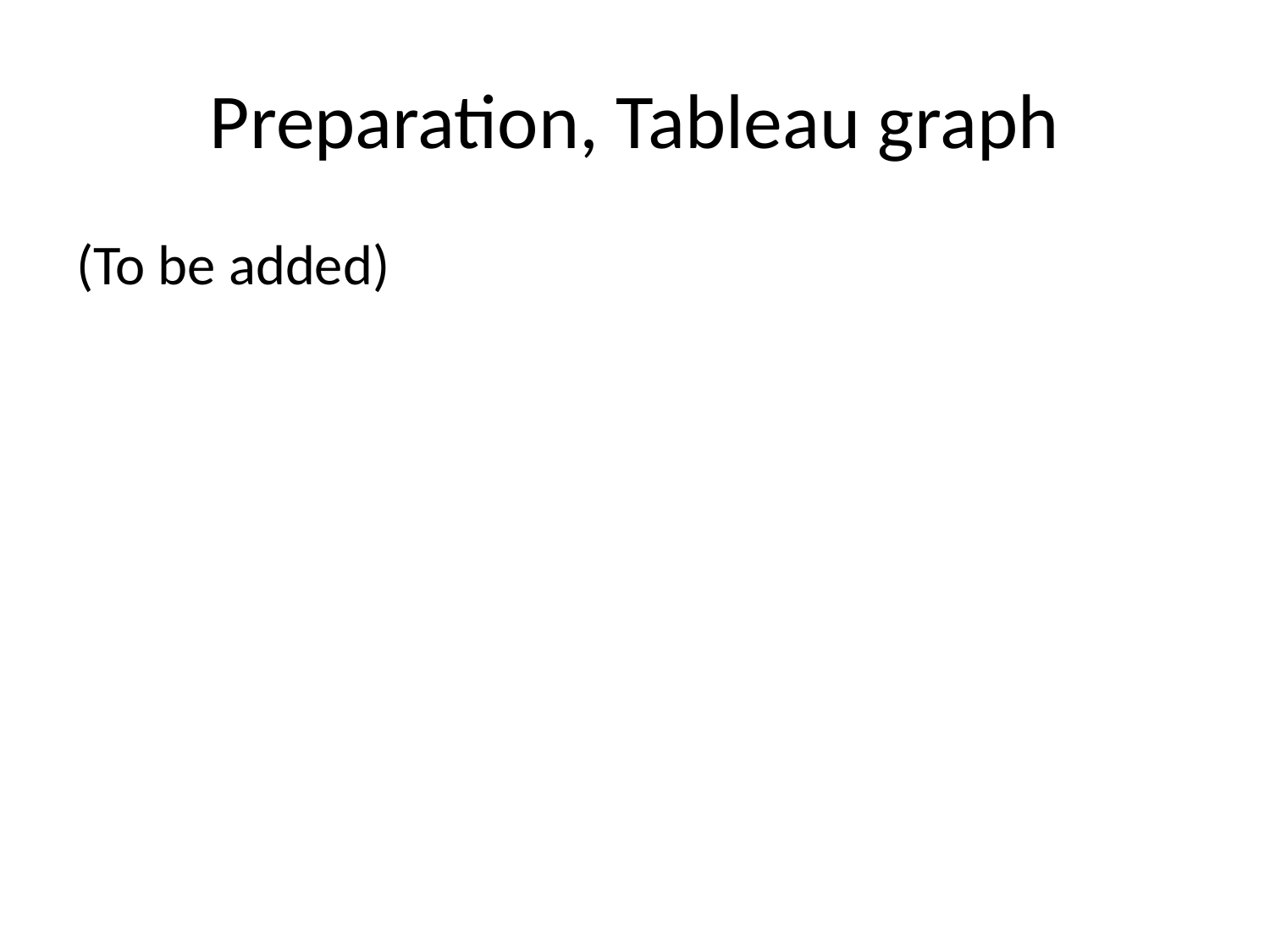

# Preparation, Tableau graph
(To be added)